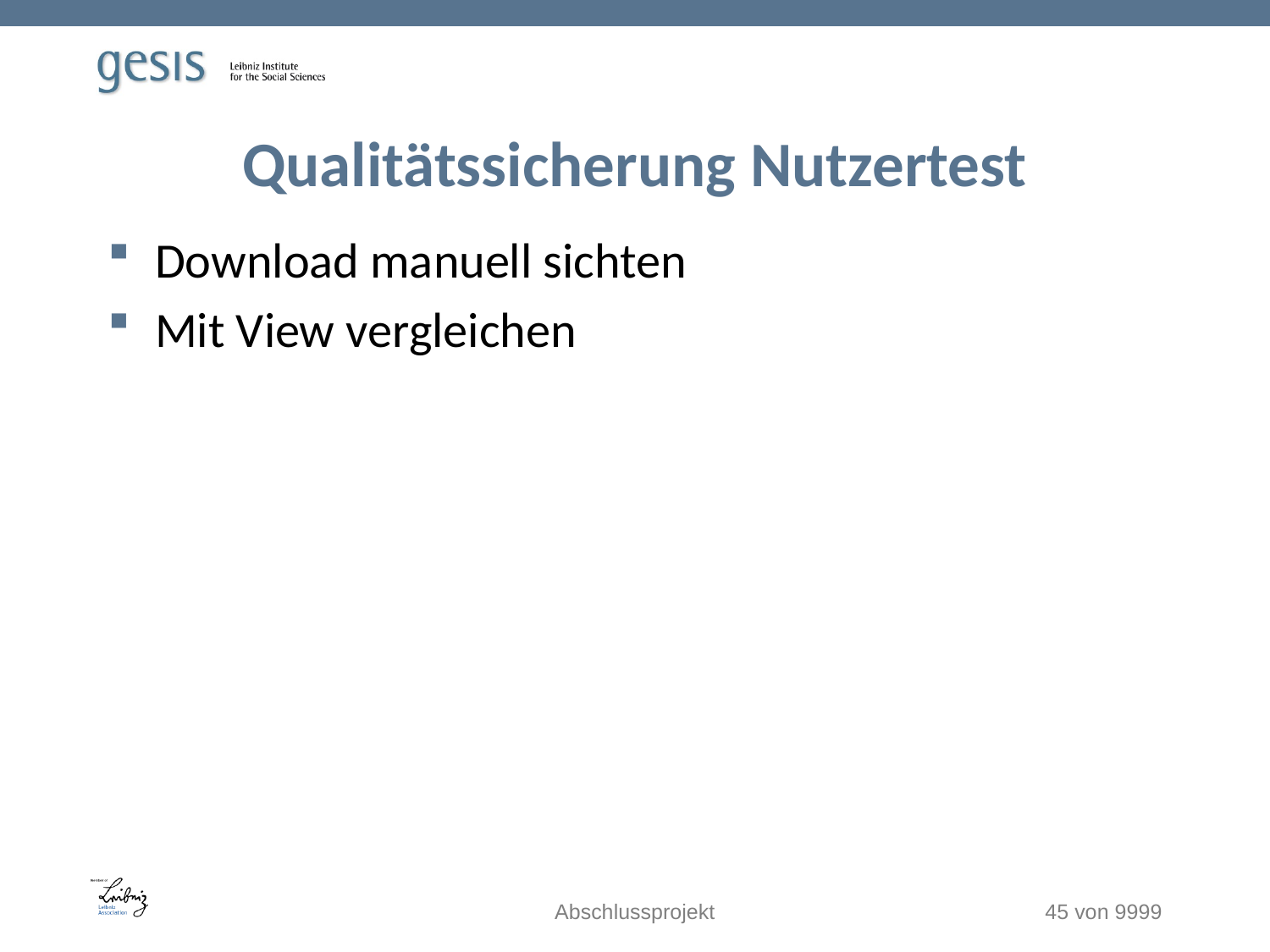

# Qualitätssicherung Nutzertest
Download manuell sichten
Mit View vergleichen
Abschlussprojekt
45 von 9999